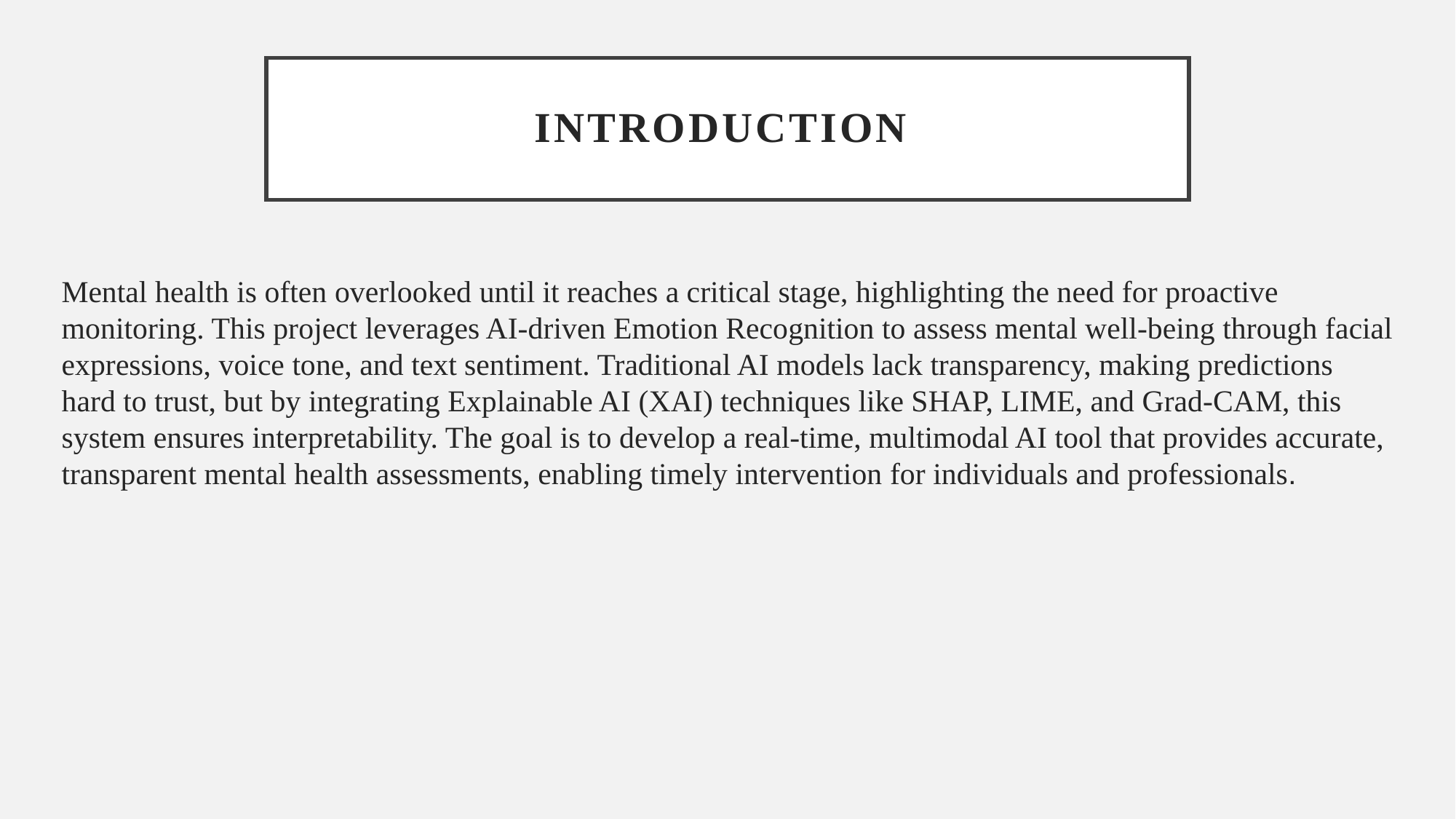

# INTRODUCTION
Mental health is often overlooked until it reaches a critical stage, highlighting the need for proactive monitoring. This project leverages AI-driven Emotion Recognition to assess mental well-being through facial expressions, voice tone, and text sentiment. Traditional AI models lack transparency, making predictions hard to trust, but by integrating Explainable AI (XAI) techniques like SHAP, LIME, and Grad-CAM, this system ensures interpretability. The goal is to develop a real-time, multimodal AI tool that provides accurate, transparent mental health assessments, enabling timely intervention for individuals and professionals.